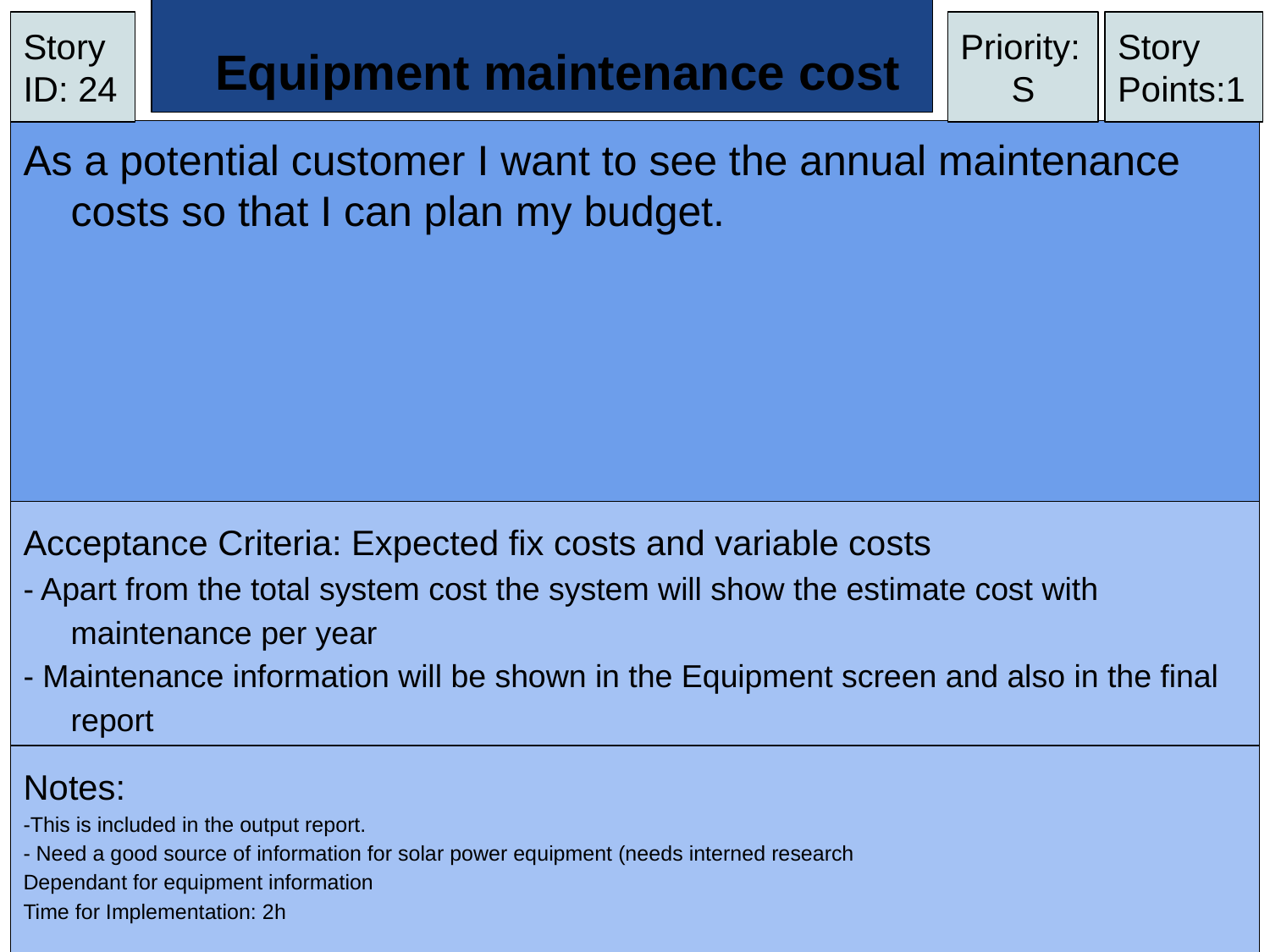

# Equipment maintenance cost
Story ID: 24
Priority:
S
Story Points:1

As a potential customer I want to see the annual maintenance costs so that I can plan my budget.
Acceptance Criteria: Expected fix costs and variable costs
- Apart from the total system cost the system will show the estimate cost with maintenance per year
- Maintenance information will be shown in the Equipment screen and also in the final report

Notes:
-This is included in the output report.
- Need a good source of information for solar power equipment (needs interned research
Dependant for equipment information
Time for Implementation: 2h